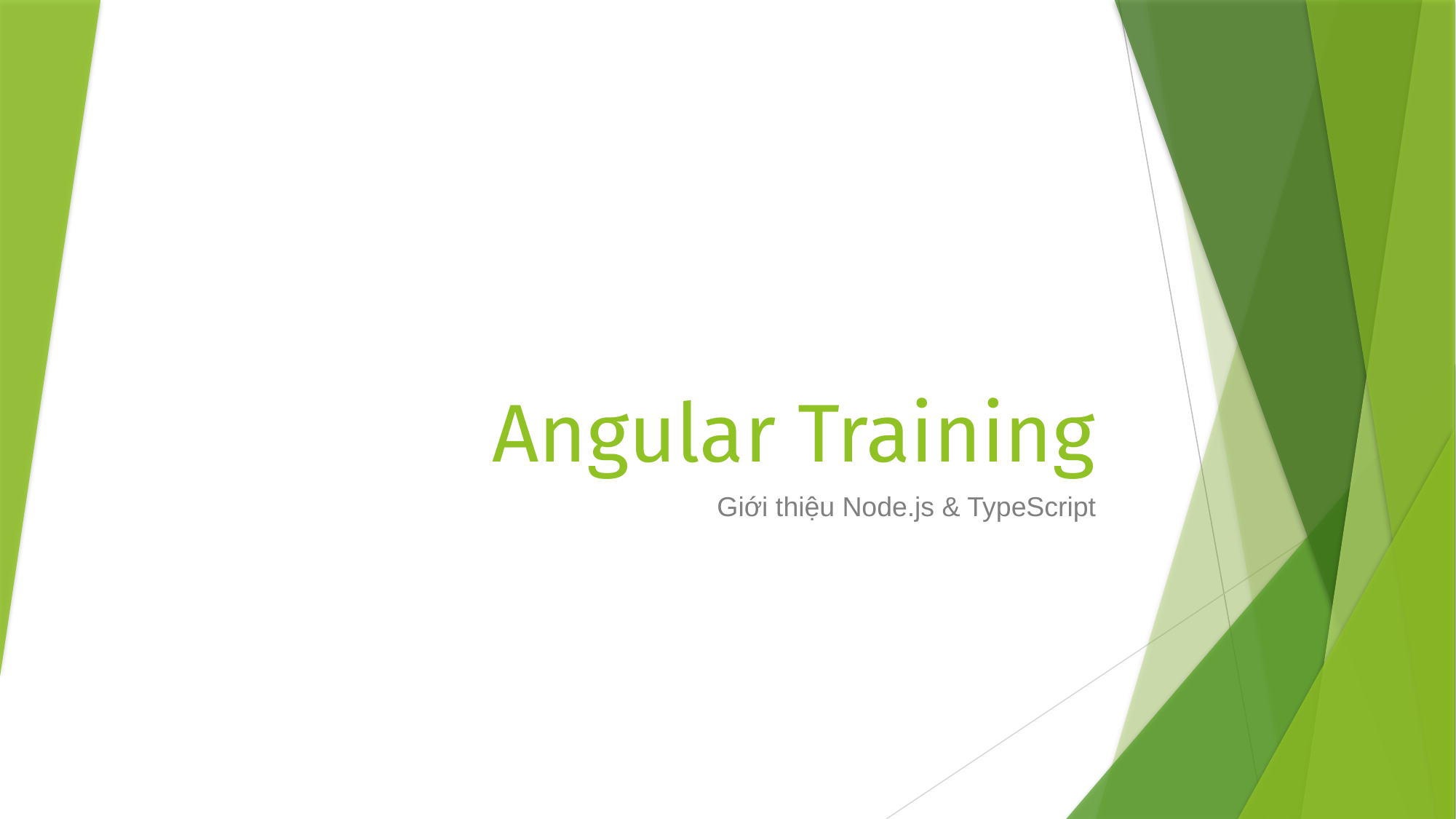

# Angular Training
Giới thiệu Node.js & TypeScript